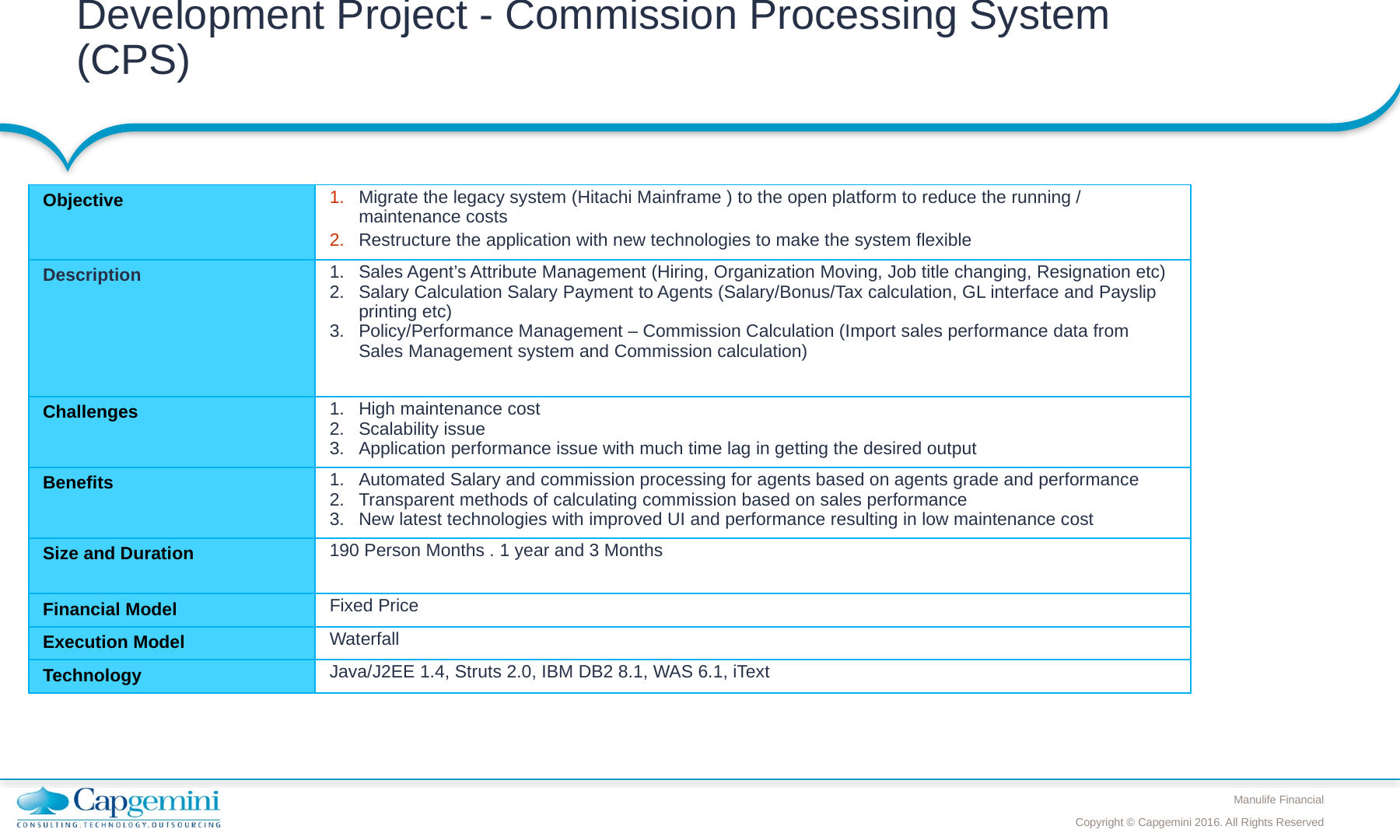

Development Project - Commission Processing System (CPS)
| Objective | Migrate the legacy system (Hitachi Mainframe ) to the open platform to reduce the running / maintenance costs Restructure the application with new technologies to make the system flexible |
| --- | --- |
| Description | Sales Agent’s Attribute Management (Hiring, Organization Moving, Job title changing, Resignation etc) Salary Calculation Salary Payment to Agents (Salary/Bonus/Tax calculation, GL interface and Payslip printing etc) Policy/Performance Management – Commission Calculation (Import sales performance data from Sales Management system and Commission calculation) |
| Challenges | High maintenance cost Scalability issue Application performance issue with much time lag in getting the desired output |
| Benefits | Automated Salary and commission processing for agents based on agents grade and performance Transparent methods of calculating commission based on sales performance New latest technologies with improved UI and performance resulting in low maintenance cost |
| Size and Duration | 190 Person Months . 1 year and 3 Months |
| Financial Model | Fixed Price |
| Execution Model | Waterfall |
| Technology | Java/J2EE 1.4, Struts 2.0, IBM DB2 8.1, WAS 6.1, iText |